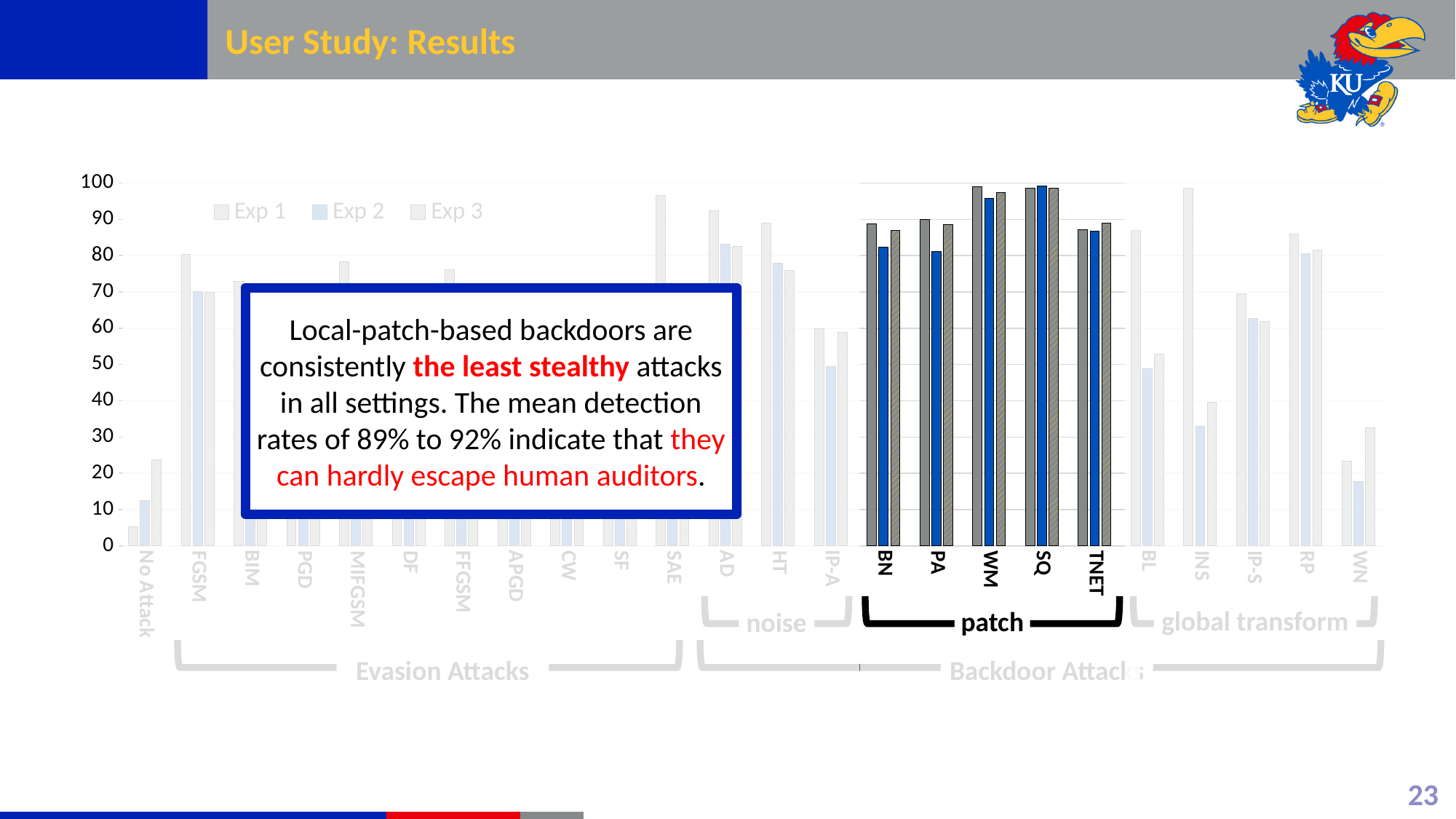

# User Study: Results

[unsupported chart]

global transform
patch
noise
Evasion Attacks
Backdoor Attacks

Local-patch-based backdoors are consistently the least stealthy attacks in all settings. The mean detection rates of 89% to 92% indicate that they can hardly escape human auditors.
23